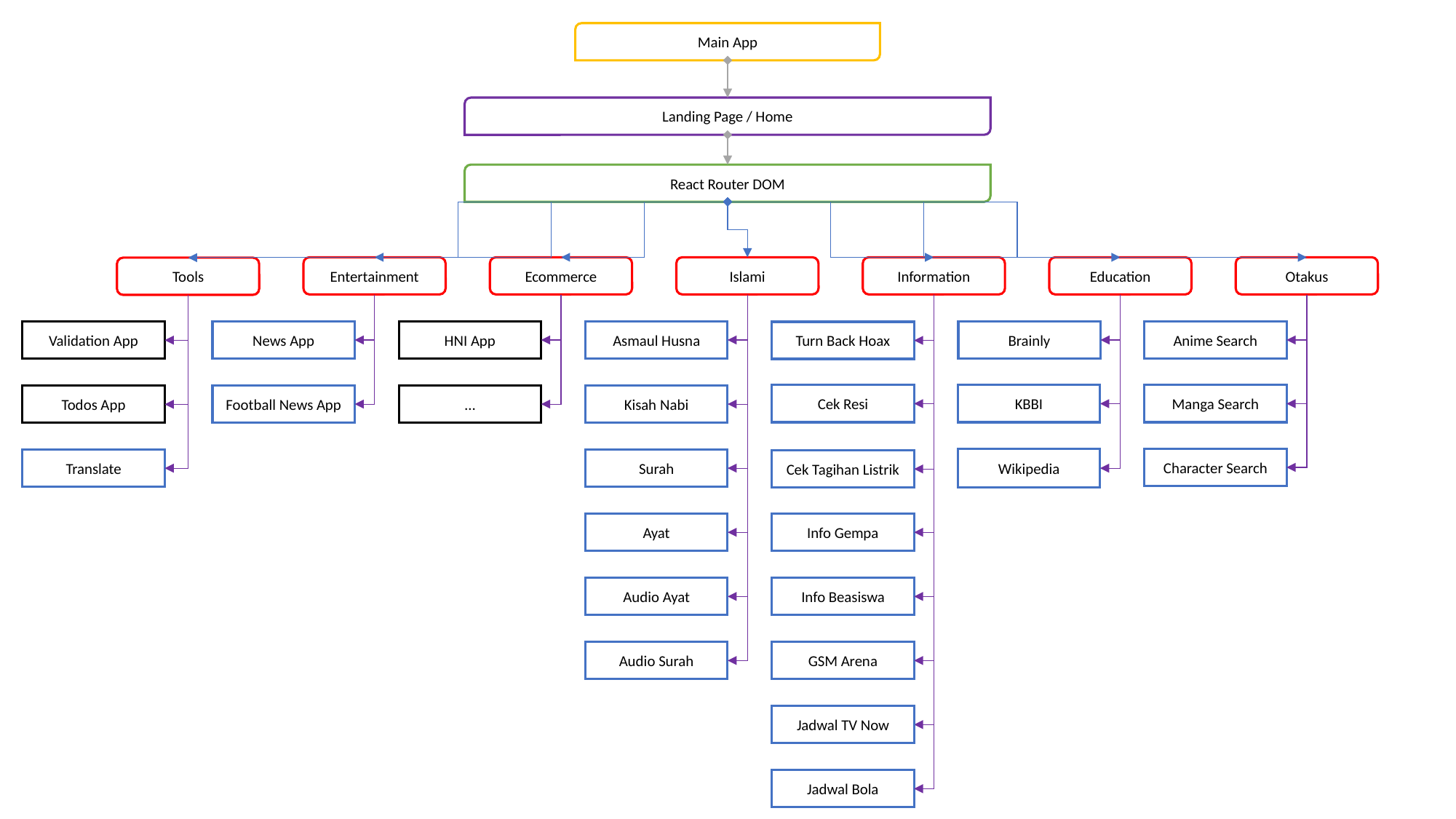

Main App
Landing Page / Home
React Router DOM
Information
Education
Otakus
Entertainment
Ecommerce
Islami
Tools
News App
HNI App
Asmaul Husna
Brainly
Anime Search
Validation App
Turn Back Hoax
Cek Resi
KBBI
Manga Search
Football News App
…
Kisah Nabi
Todos App
Wikipedia
Character Search
Translate
Surah
Cek Tagihan Listrik
Ayat
Info Gempa
Info Beasiswa
Audio Ayat
GSM Arena
Audio Surah
Jadwal TV Now
Jadwal Bola